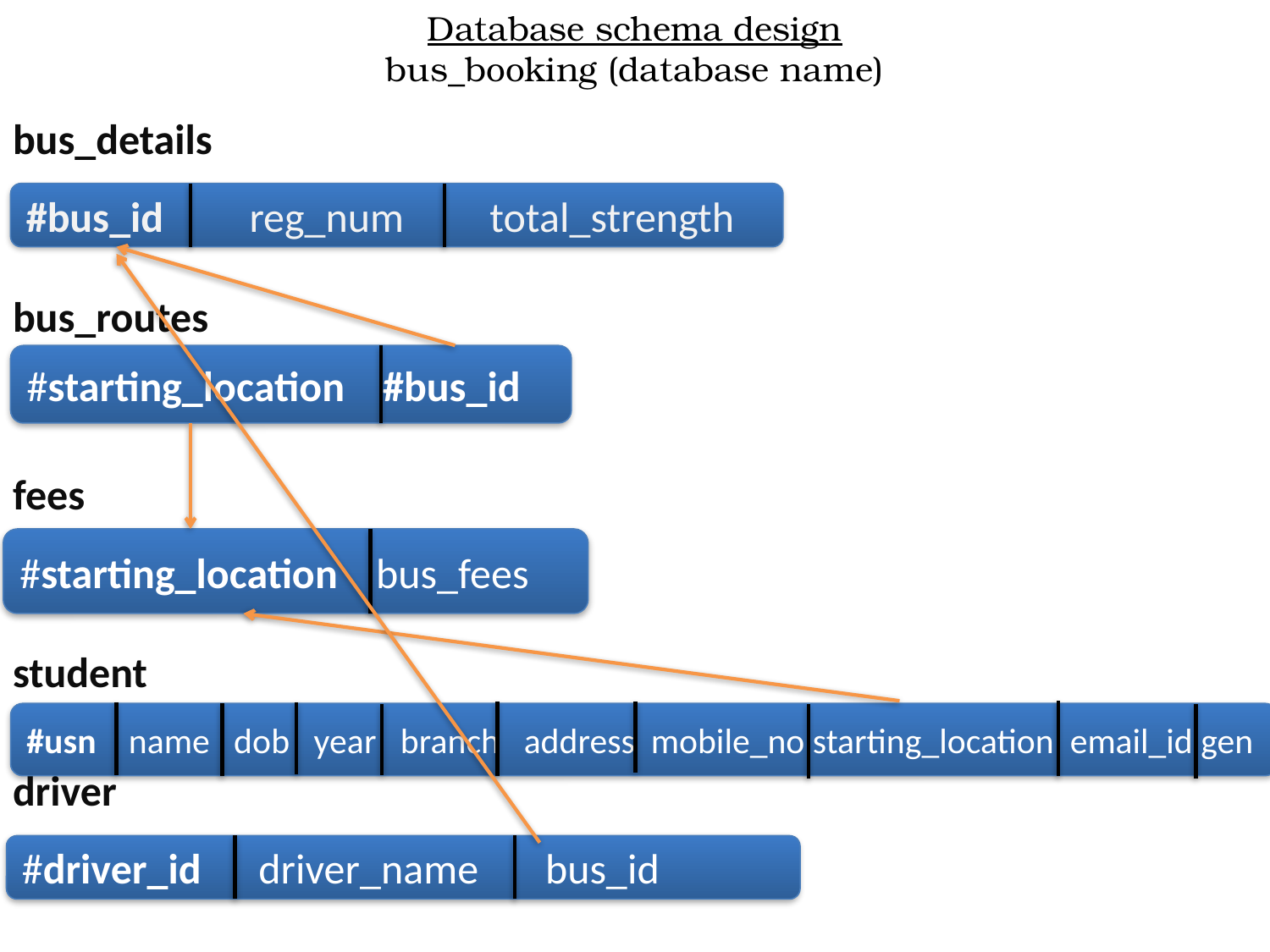

# Database schema design bus_booking (database name)
bus_details

bus_routes

fees

student

driver

#bus_id         reg_num         total_strength
#starting_location    #bus_id
#starting_location    bus_fees
#usn    name   dob   year   branch   address  mobile_no starting_location  email_id gen
#driver_id      driver_name       bus_id